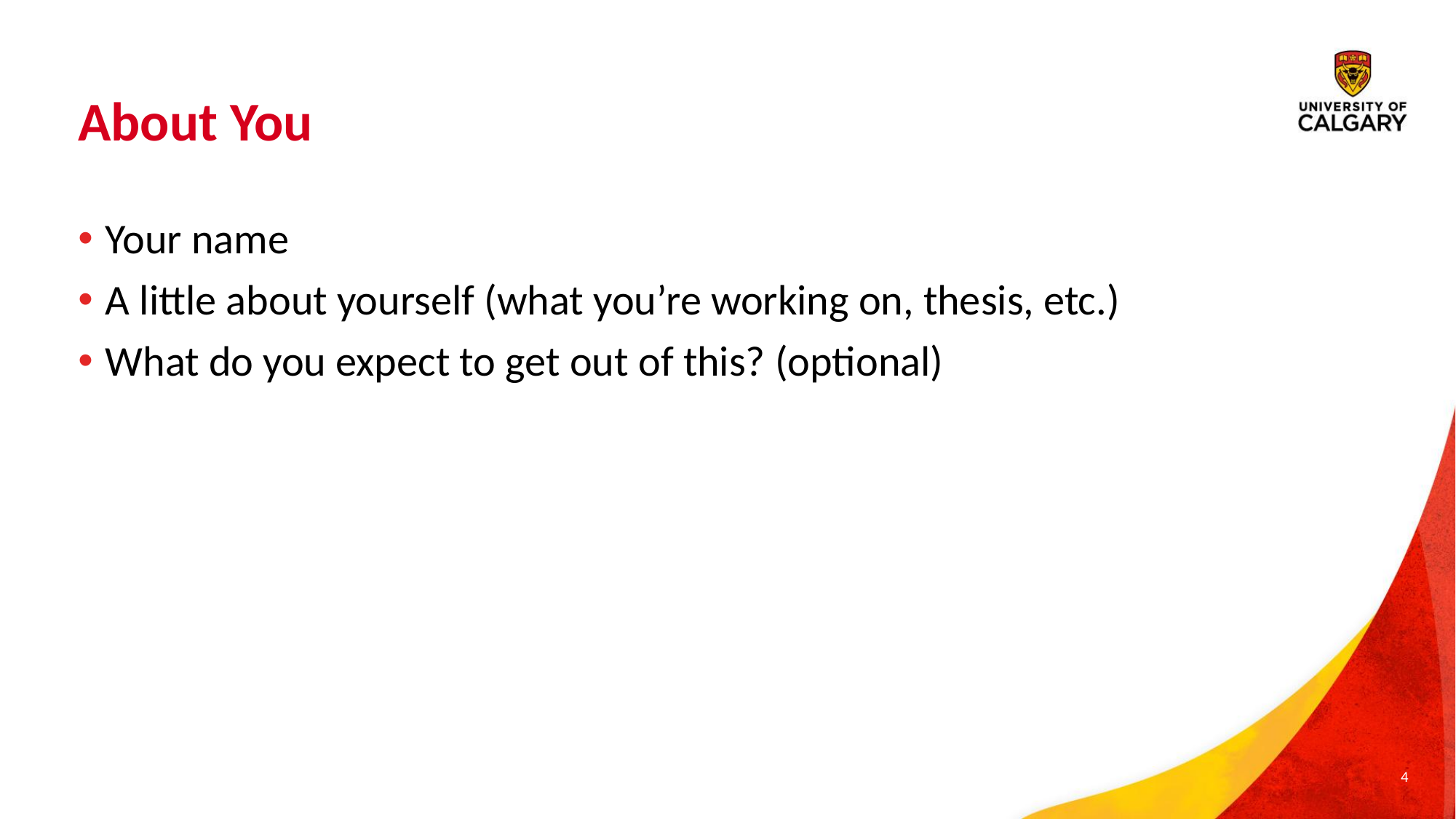

# About You
Your name
A little about yourself (what you’re working on, thesis, etc.)
What do you expect to get out of this? (optional)
4